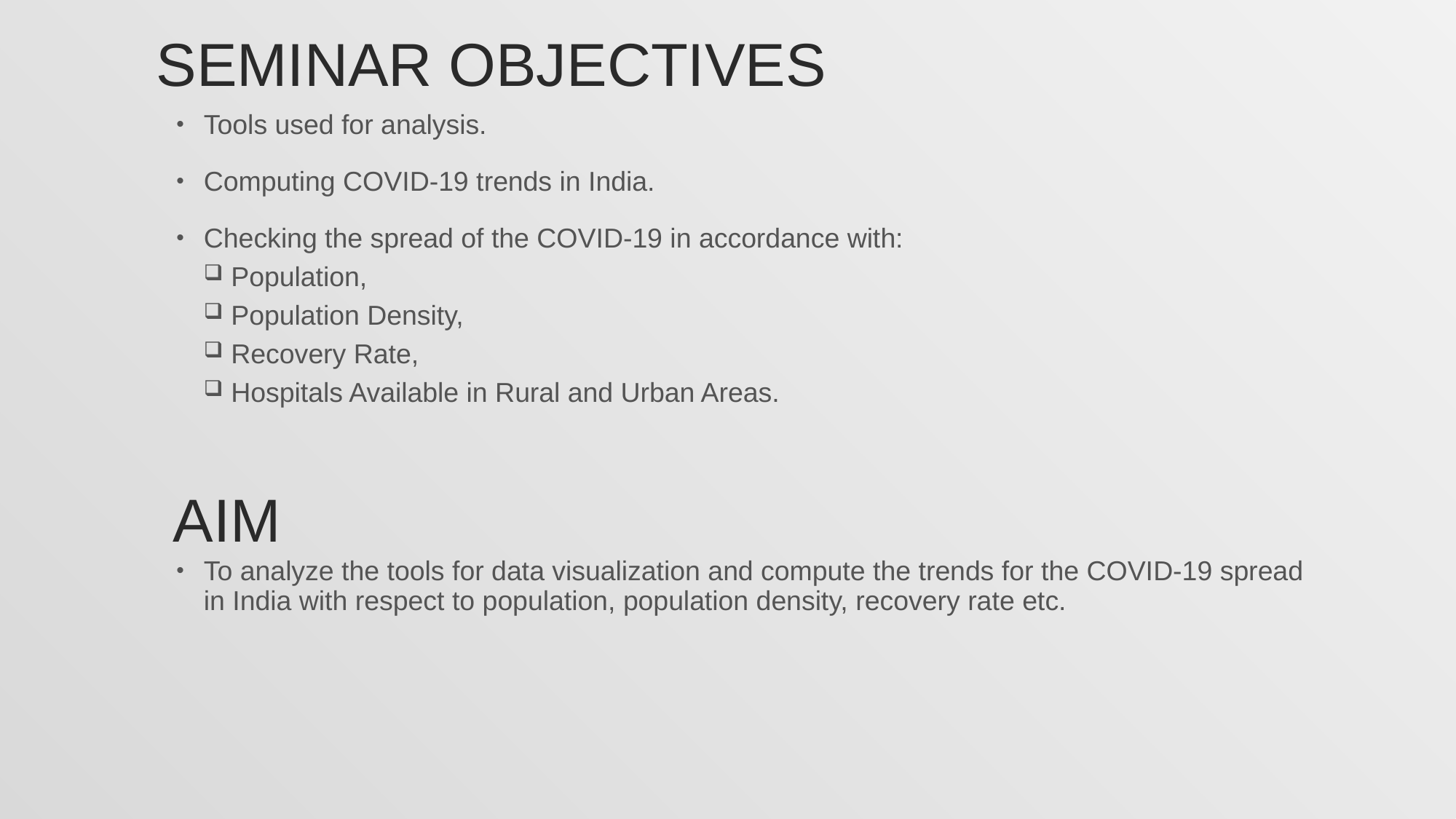

# Seminar objectives
Tools used for analysis.
Computing COVID-19 trends in India.
Checking the spread of the COVID-19 in accordance with:
Population,
Population Density,
Recovery Rate,
Hospitals Available in Rural and Urban Areas.
AIM
To analyze the tools for data visualization and compute the trends for the COVID-19 spread in India with respect to population, population density, recovery rate etc.